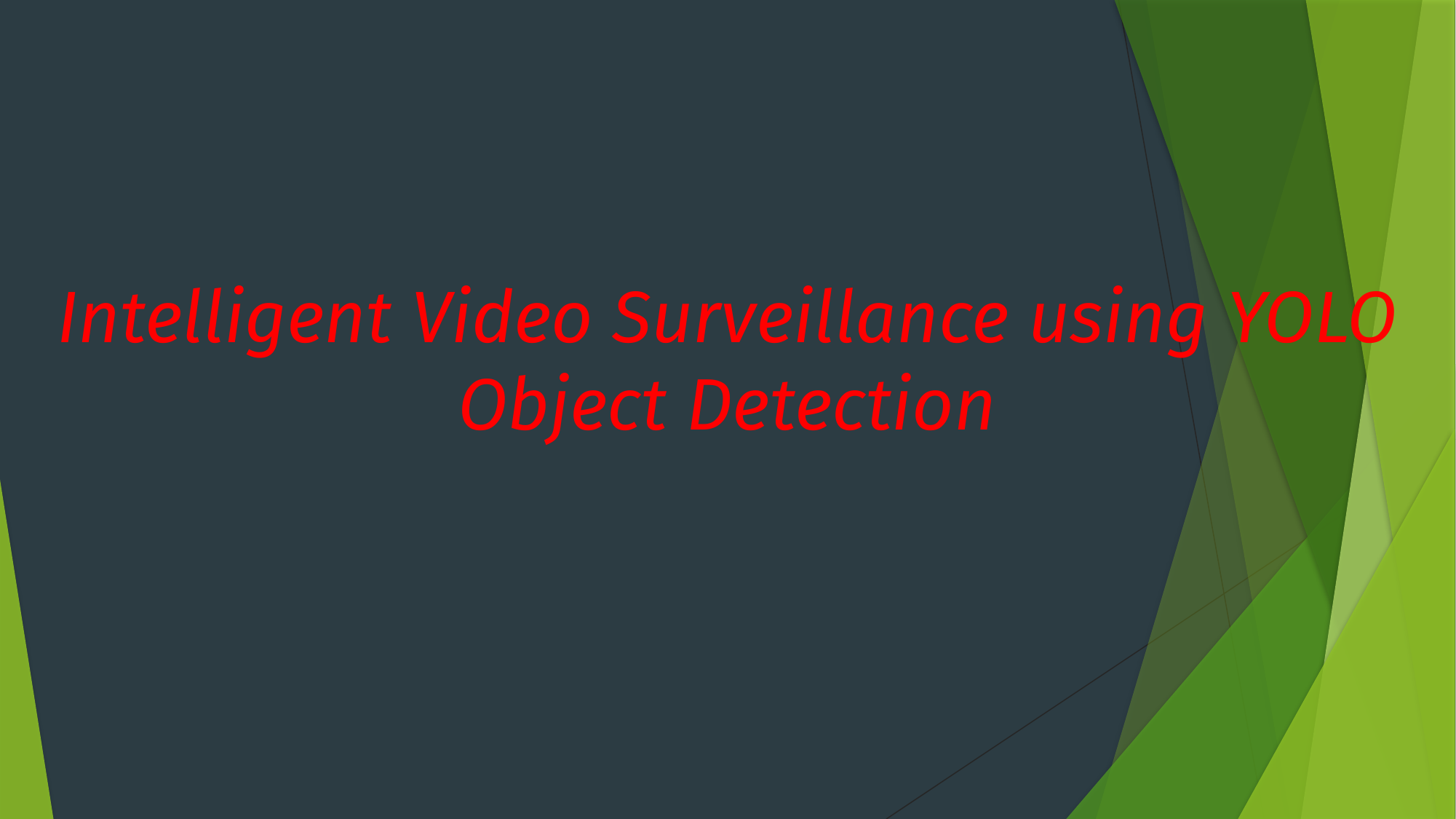

# Intelligent Video Surveillance using YOLO Object Detection